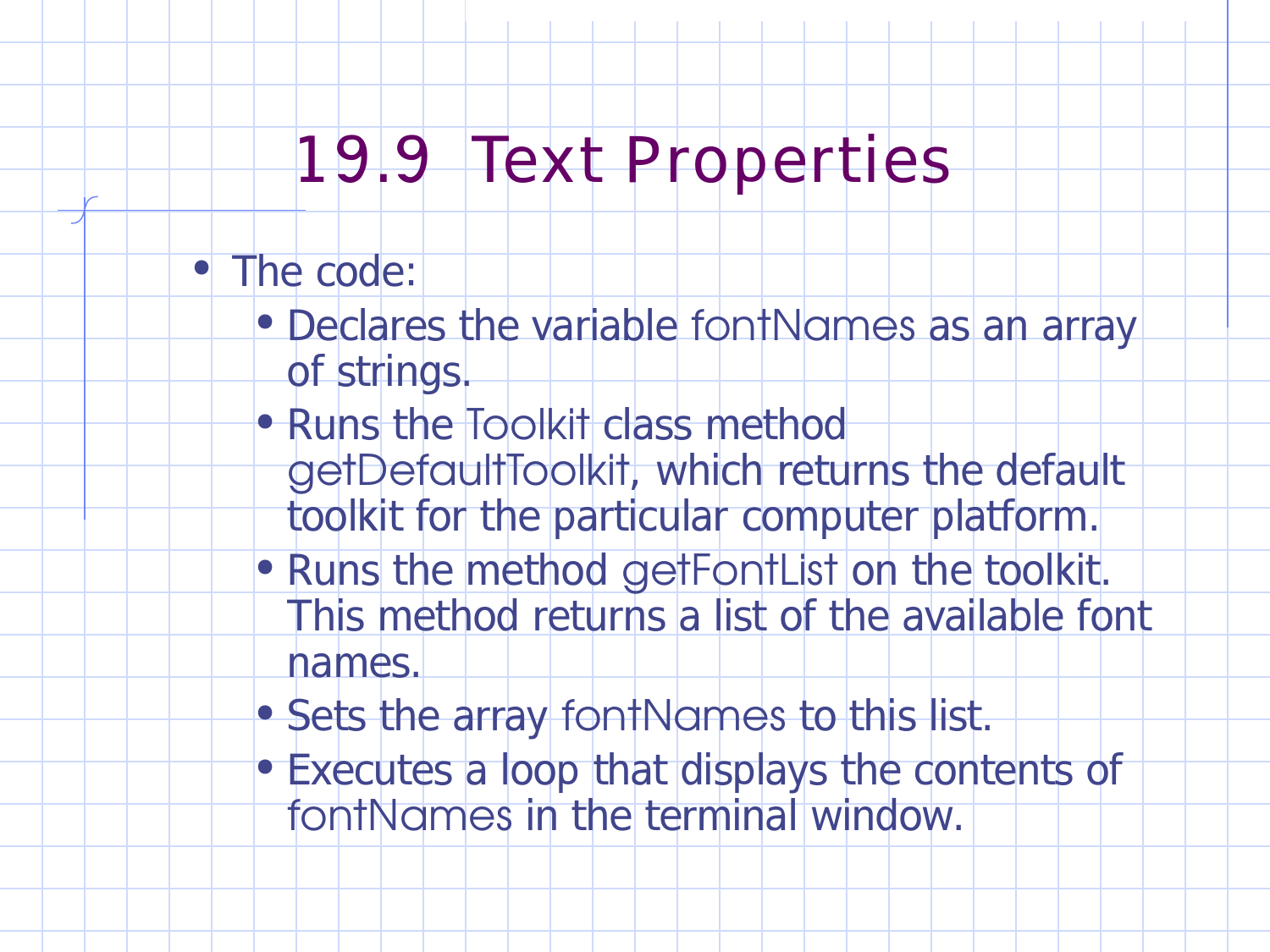

# 19.9  Text Properties
The code:
Declares the variable fontNames as an array of strings.
Runs the Toolkit class method getDefaultToolkit, which returns the default toolkit for the particular computer platform.
Runs the method getFontList on the toolkit. This method returns a list of the available font names.
Sets the array fontNames to this list.
Executes a loop that displays the contents of fontNames in the terminal window.